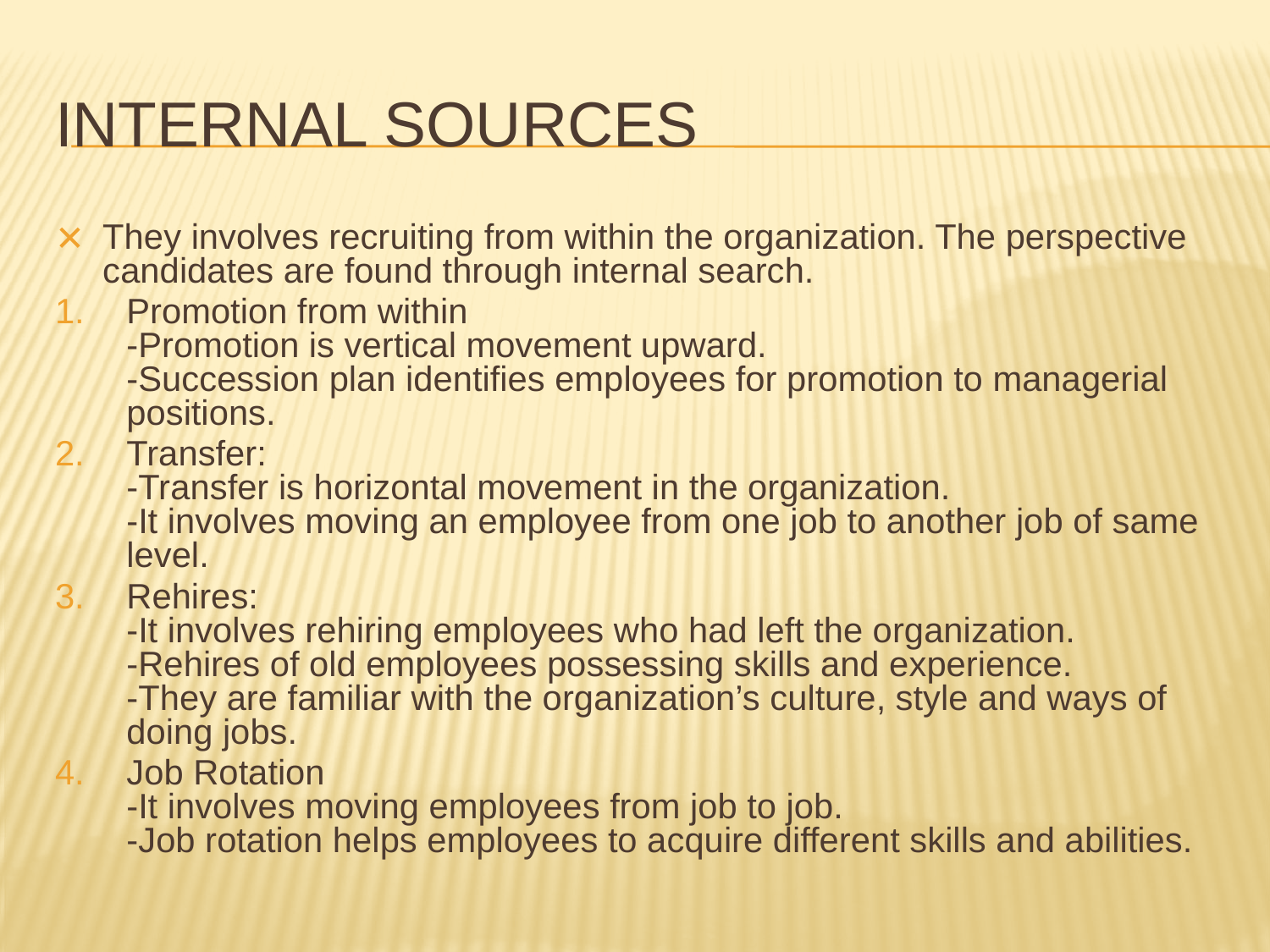

# INTERNAL SOURCES
They involves recruiting from within the organization. The perspective candidates are found through internal search.
Promotion from within
-Promotion is vertical movement upward.
-Succession plan identifies employees for promotion to managerial positions.
Transfer:
-Transfer is horizontal movement in the organization.
-It involves moving an employee from one job to another job of same level.
Rehires:
-It involves rehiring employees who had left the organization.
-Rehires of old employees possessing skills and experience.
-They are familiar with the organization’s culture, style and ways of doing jobs.
Job Rotation
-It involves moving employees from job to job.
-Job rotation helps employees to acquire different skills and abilities.